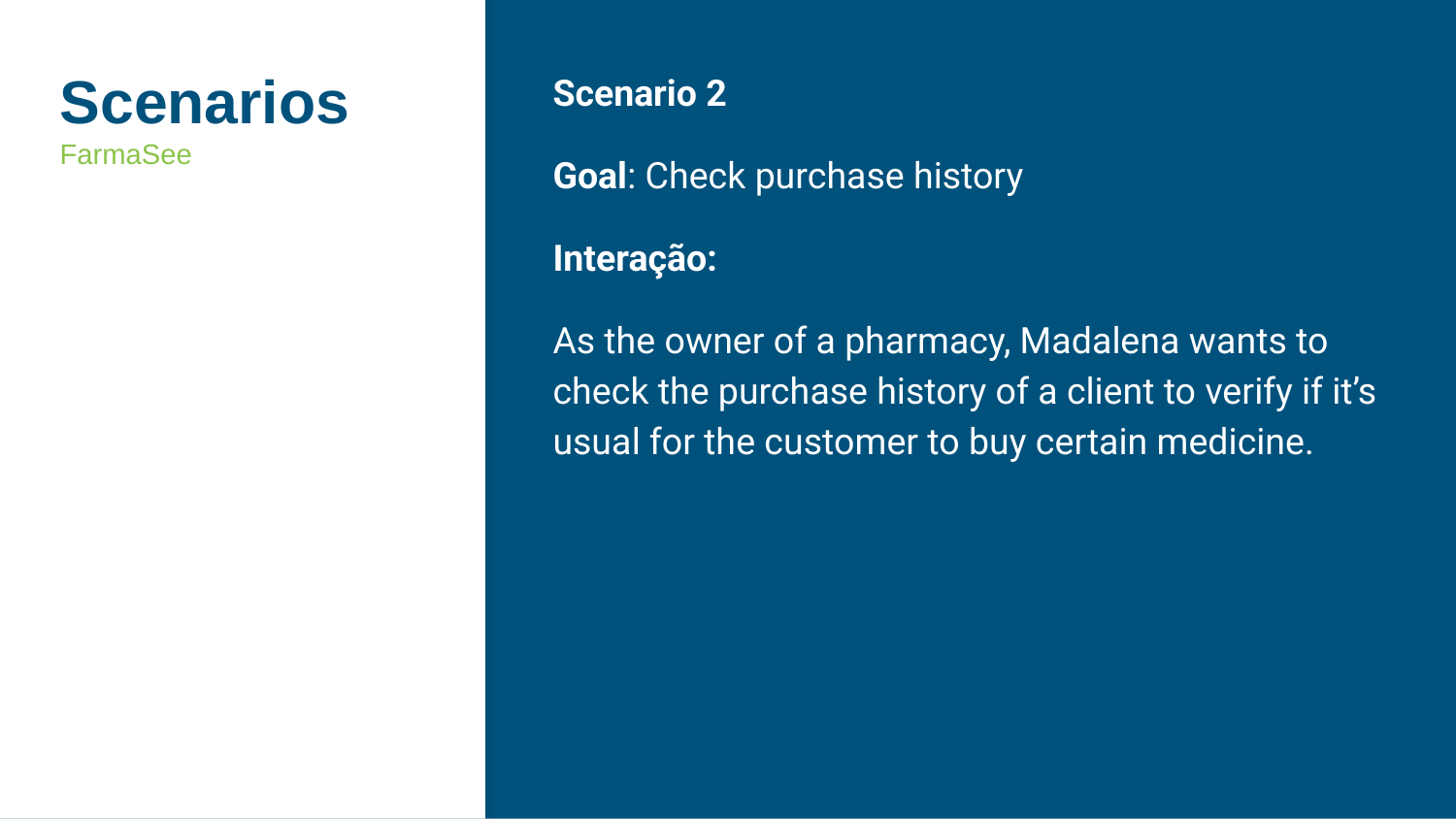

# Scenarios
FarmaSee
Scenario 2
Goal: Check purchase history
Interação:
As the owner of a pharmacy, Madalena wants to check the purchase history of a client to verify if it’s usual for the customer to buy certain medicine.